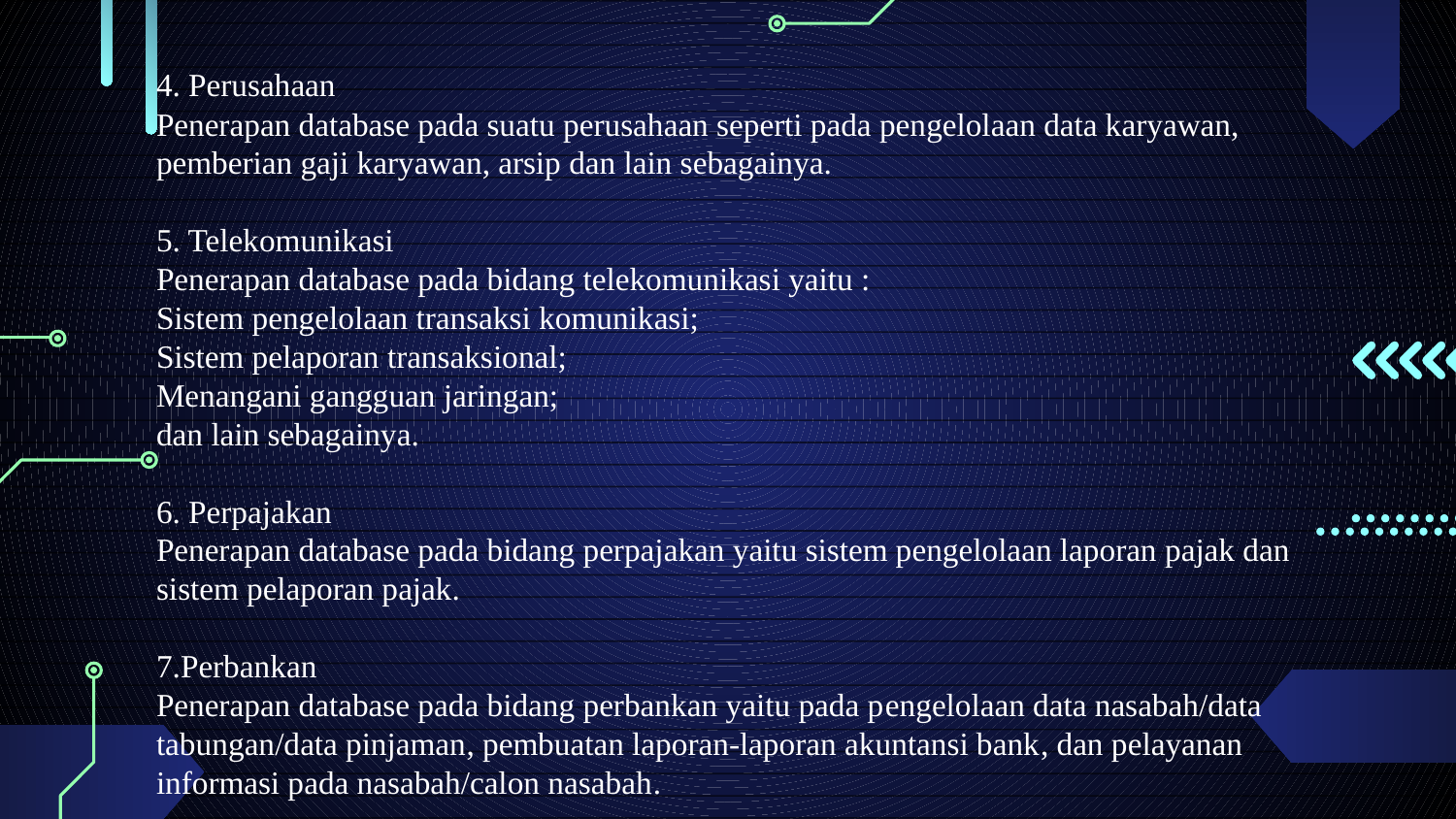

4. Perusahaan
Penerapan database pada suatu perusahaan seperti pada pengelolaan data karyawan, pemberian gaji karyawan, arsip dan lain sebagainya.

5. Telekomunikasi
Penerapan database pada bidang telekomunikasi yaitu :
Sistem pengelolaan transaksi komunikasi;
Sistem pelaporan transaksional;
Menangani gangguan jaringan;
dan lain sebagainya.

6. Perpajakan
Penerapan database pada bidang perpajakan yaitu sistem pengelolaan laporan pajak dan sistem pelaporan pajak.

7.Perbankan
Penerapan database pada bidang perbankan yaitu pada pengelolaan data nasabah/data tabungan/data pinjaman, pembuatan laporan-laporan akuntansi bank, dan pelayanan informasi pada nasabah/calon nasabah.